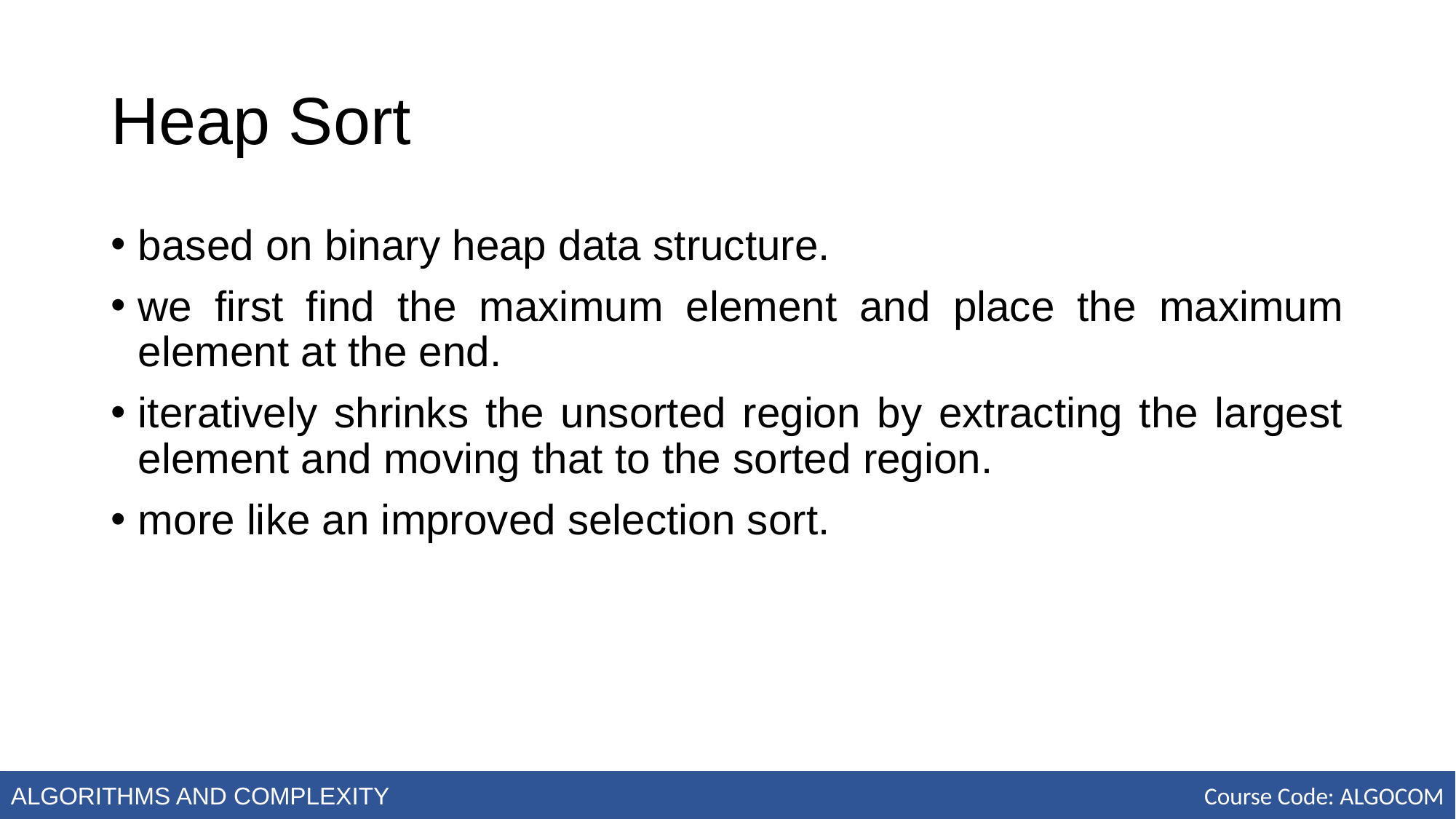

# Heap Sort
based on binary heap data structure.
we first find the maximum element and place the maximum element at the end.
iteratively shrinks the unsorted region by extracting the largest element and moving that to the sorted region.
more like an improved selection sort.

ALGORITHMS AND COMPLEXITY
Course Code: ALGOCOM